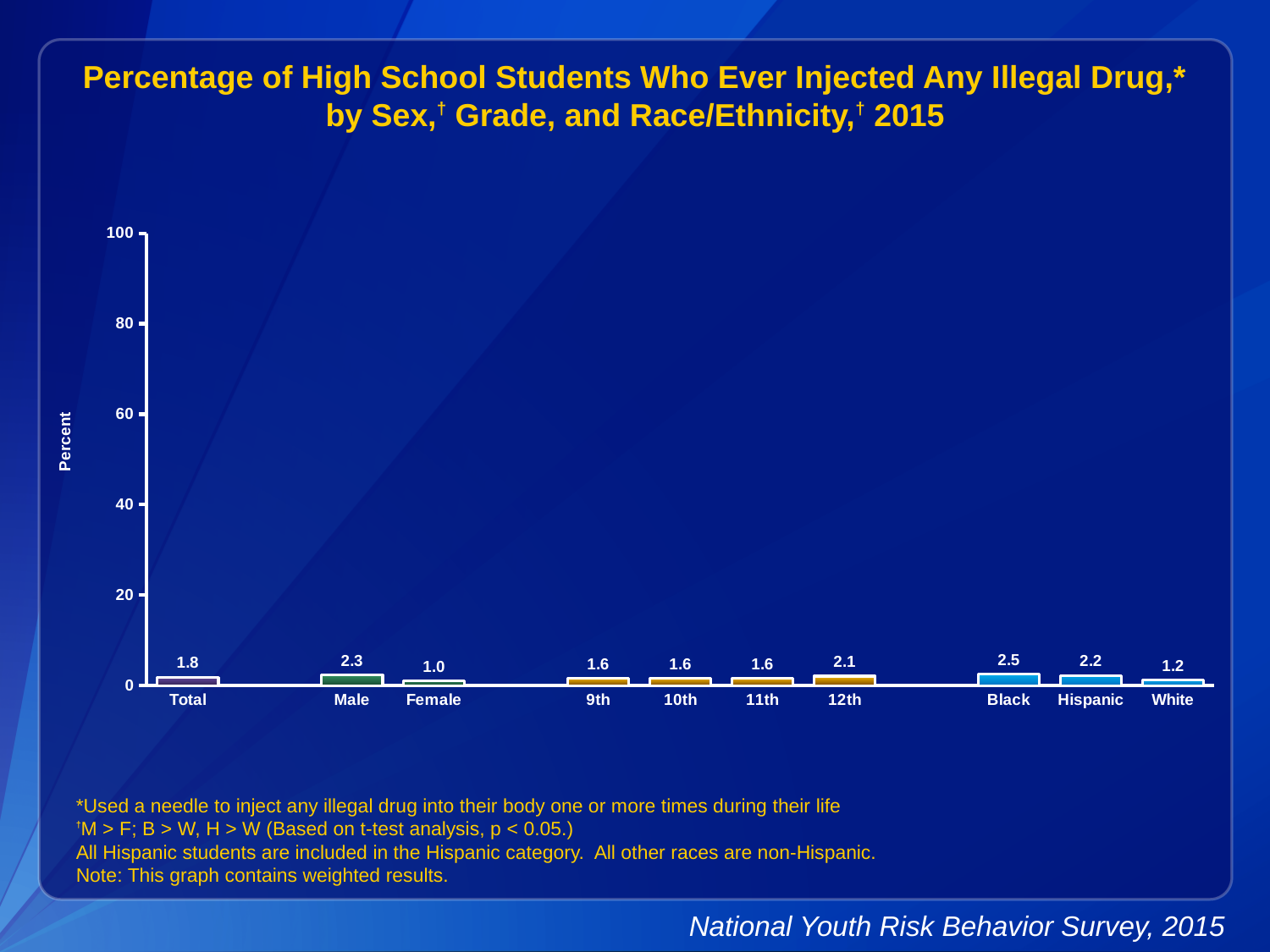

Percentage of High School Students Who Ever Injected Any Illegal Drug,* by Sex,† Grade, and Race/Ethnicity,† 2015

### Chart

| Category | Series 1 |
|---|---|
| Total | 1.8 |
|  | None |
| Male | 2.3 |
| Female | 1.0 |
|  | None |
| 9th | 1.6 |
| 10th | 1.6 |
| 11th | 1.6 |
| 12th | 2.1 |
|  | None |
| Black | 2.5 |
| Hispanic | 2.2 |
| White | 1.2 |
*Used a needle to inject any illegal drug into their body one or more times during their life
†M > F; B > W, H > W (Based on t-test analysis, p < 0.05.)
All Hispanic students are included in the Hispanic category.  All other races are non-Hispanic.
Note: This graph contains weighted results.
National Youth Risk Behavior Survey, 2015